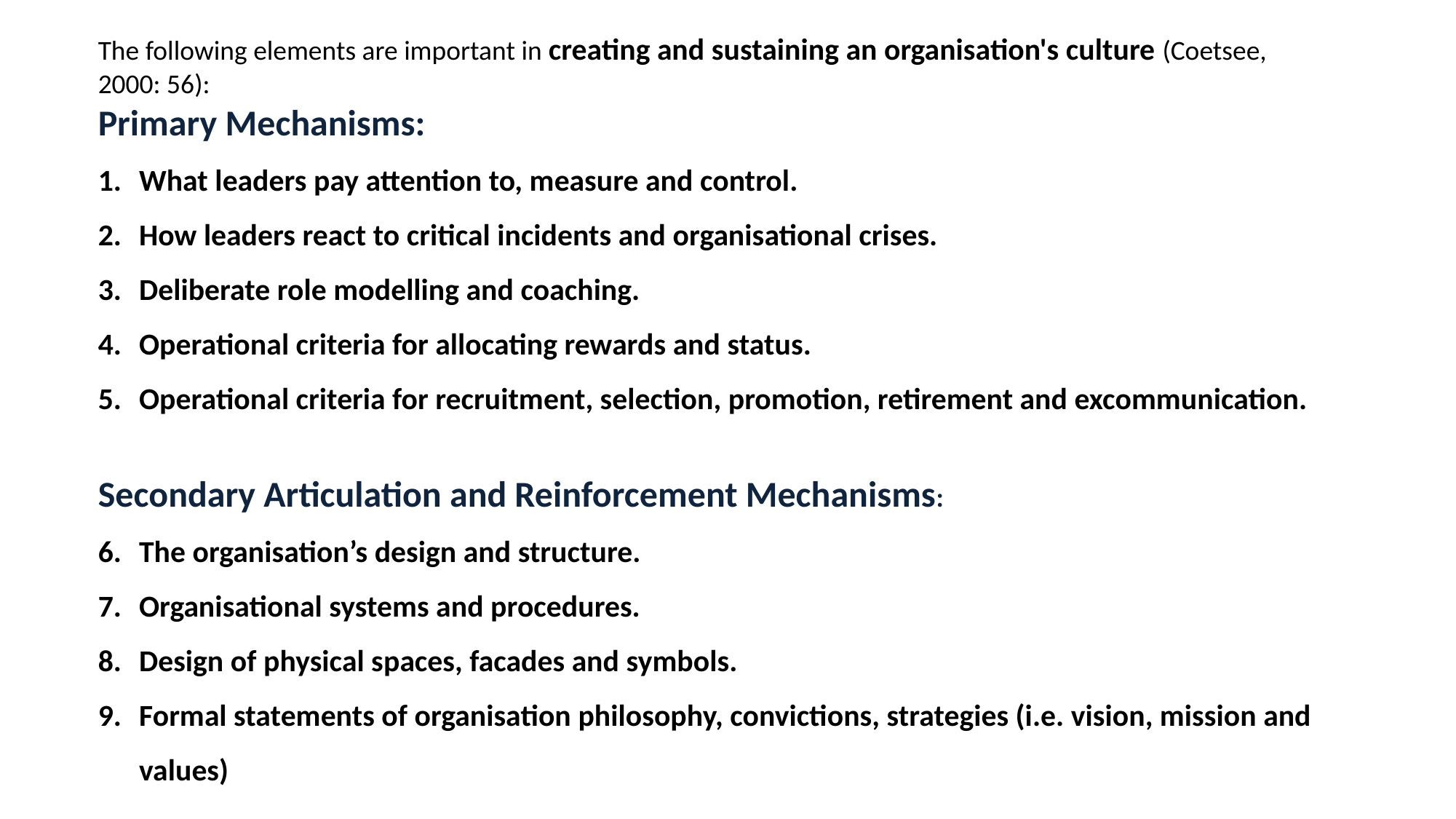

The following elements are important in creating and sustaining an organisation's culture (Coetsee, 2000: 56):
Primary Mechanisms:
What leaders pay attention to, measure and control.
How leaders react to critical incidents and organisational crises.
Deliberate role modelling and coaching.
Operational criteria for allocating rewards and status.
Operational criteria for recruitment, selection, promotion, retirement and excommunication.
Secondary Articulation and Reinforcement Mechanisms:
The organisation’s design and structure.
Organisational systems and procedures.
Design of physical spaces, facades and symbols.
Formal statements of organisation philosophy, convictions, strategies (i.e. vision, mission and values)